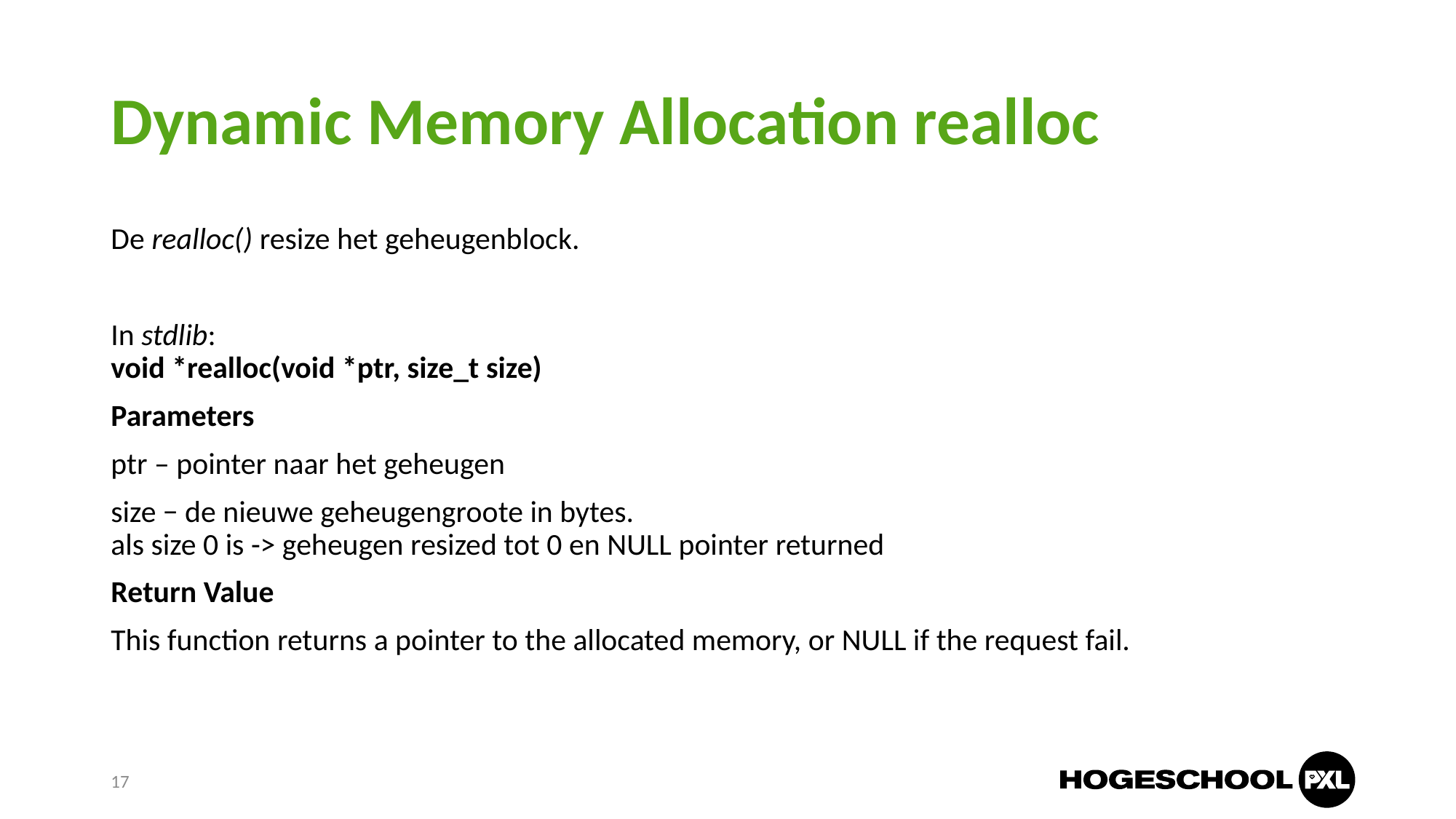

# Dynamic Memory Allocation realloc
De realloc() resize het geheugenblock.

In stdlib:
void *realloc(void *ptr, size_t size)
Parameters
ptr – pointer naar het geheugen
size − de nieuwe geheugengroote in bytes.
als size 0 is -> geheugen resized tot 0 en NULL pointer returned
Return Value
This function returns a pointer to the allocated memory, or NULL if the request fail.
17